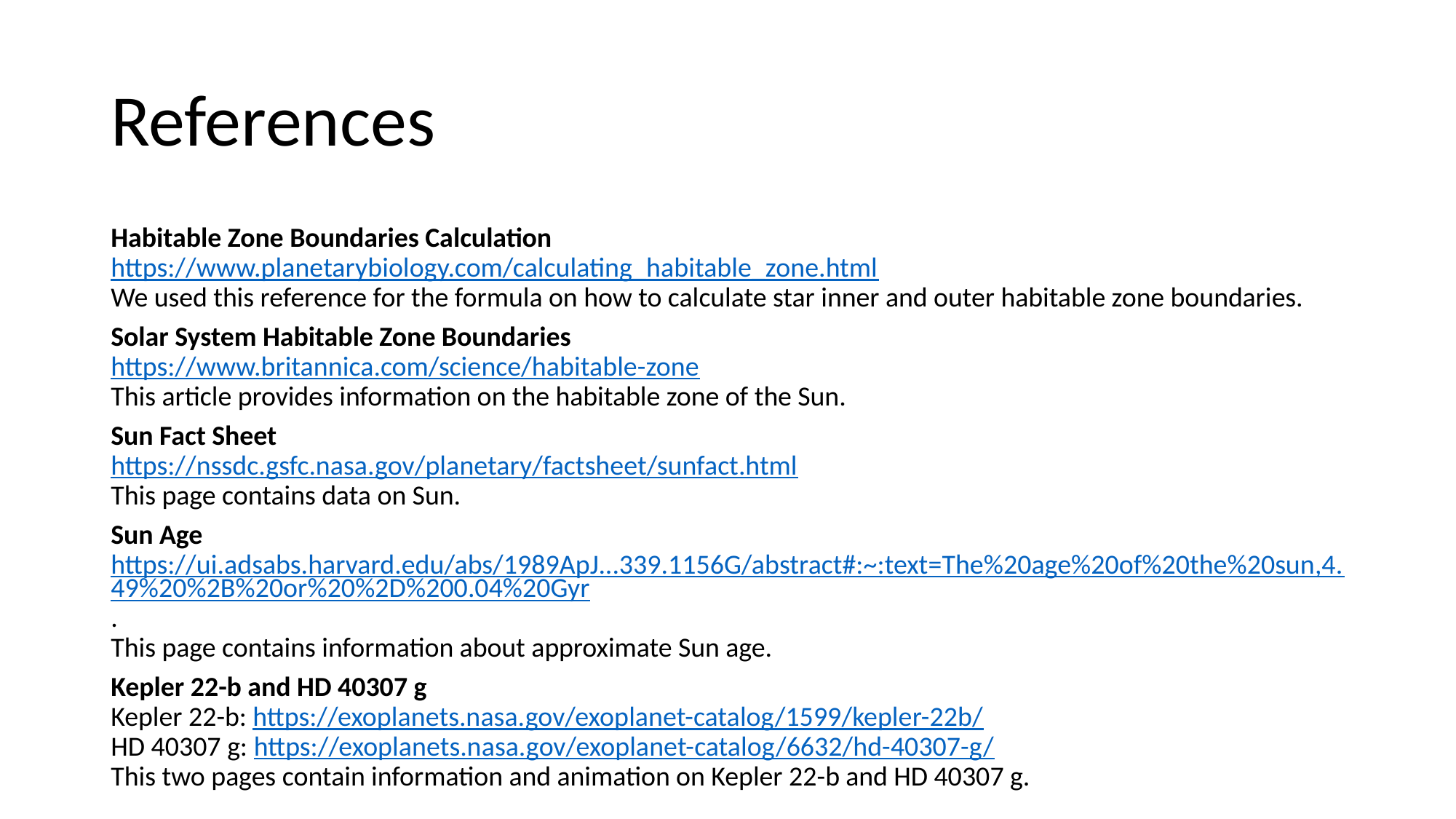

# References
Habitable Zone Boundaries Calculation
https://www.planetarybiology.com/calculating_habitable_zone.html
We used this reference for the formula on how to calculate star inner and outer habitable zone boundaries.
Solar System Habitable Zone Boundaries
https://www.britannica.com/science/habitable-zone
This article provides information on the habitable zone of the Sun.
Sun Fact Sheet
https://nssdc.gsfc.nasa.gov/planetary/factsheet/sunfact.html
This page contains data on Sun.
Sun Age
https://ui.adsabs.harvard.edu/abs/1989ApJ...339.1156G/abstract#:~:text=The%20age%20of%20the%20sun,4.49%20%2B%20or%20%2D%200.04%20Gyr.
This page contains information about approximate Sun age.
Kepler 22-b and HD 40307 g
Kepler 22-b: https://exoplanets.nasa.gov/exoplanet-catalog/1599/kepler-22b/
HD 40307 g: https://exoplanets.nasa.gov/exoplanet-catalog/6632/hd-40307-g/
This two pages contain information and animation on Kepler 22-b and HD 40307 g.